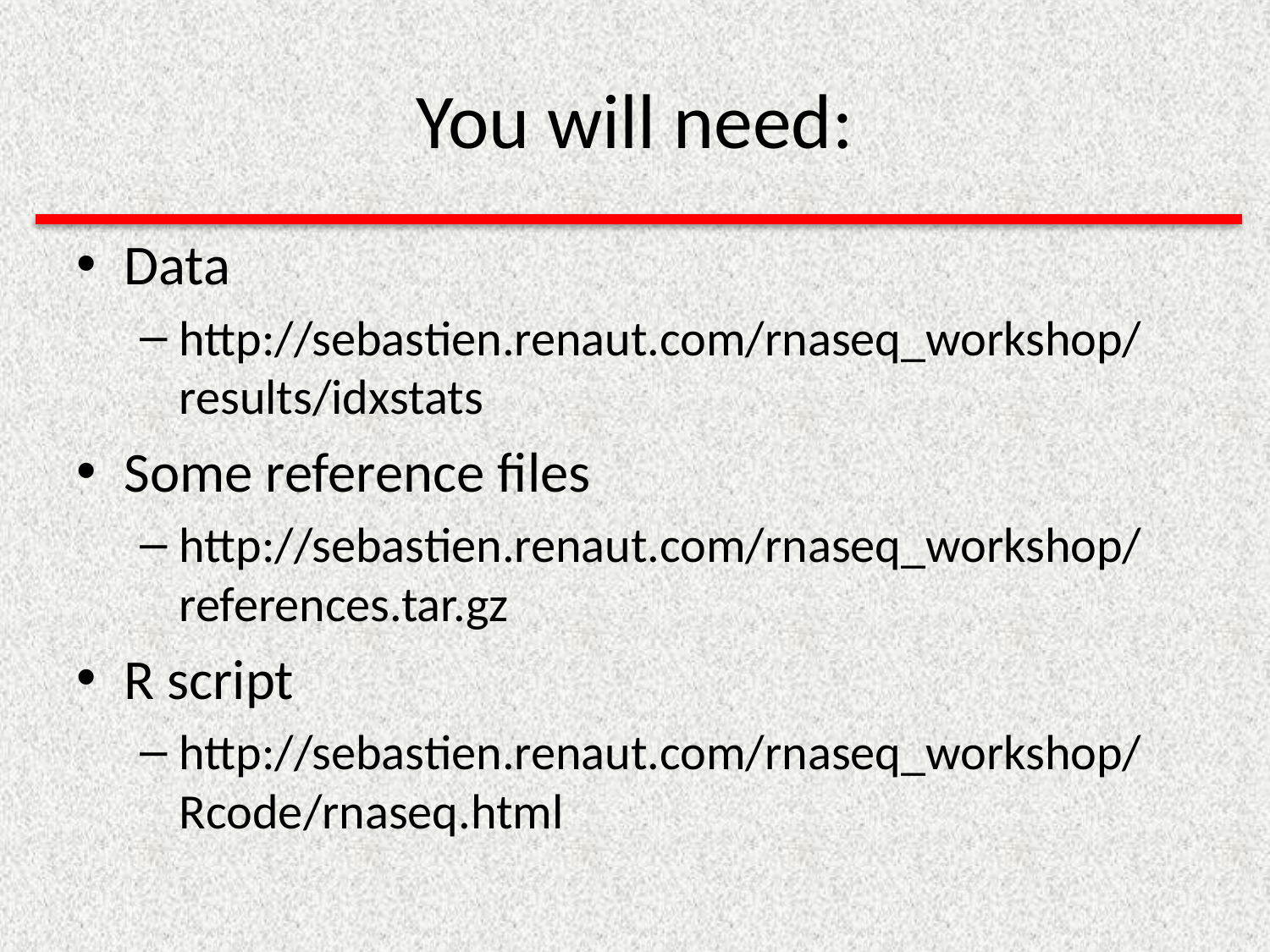

# You will need:
Data
http://sebastien.renaut.com/rnaseq_workshop/results/idxstats
Some reference files
http://sebastien.renaut.com/rnaseq_workshop/references.tar.gz
R script
http://sebastien.renaut.com/rnaseq_workshop/Rcode/rnaseq.html